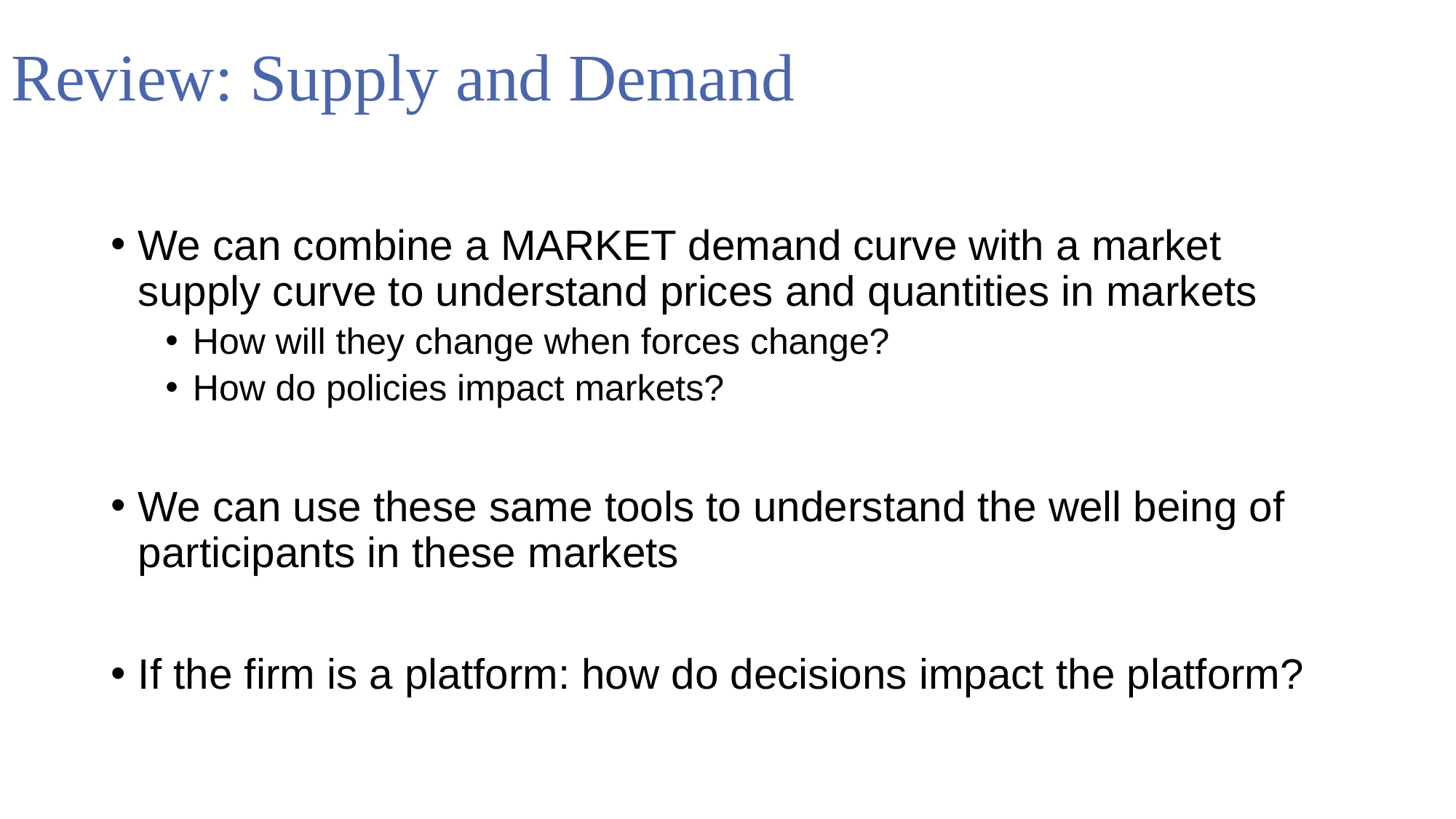

# Review: Supply and Demand
We can combine a MARKET demand curve with a market supply curve to understand prices and quantities in markets
How will they change when forces change?
How do policies impact markets?

We can use these same tools to understand the well being of participants in these markets

If the firm is a platform: how do decisions impact the platform?